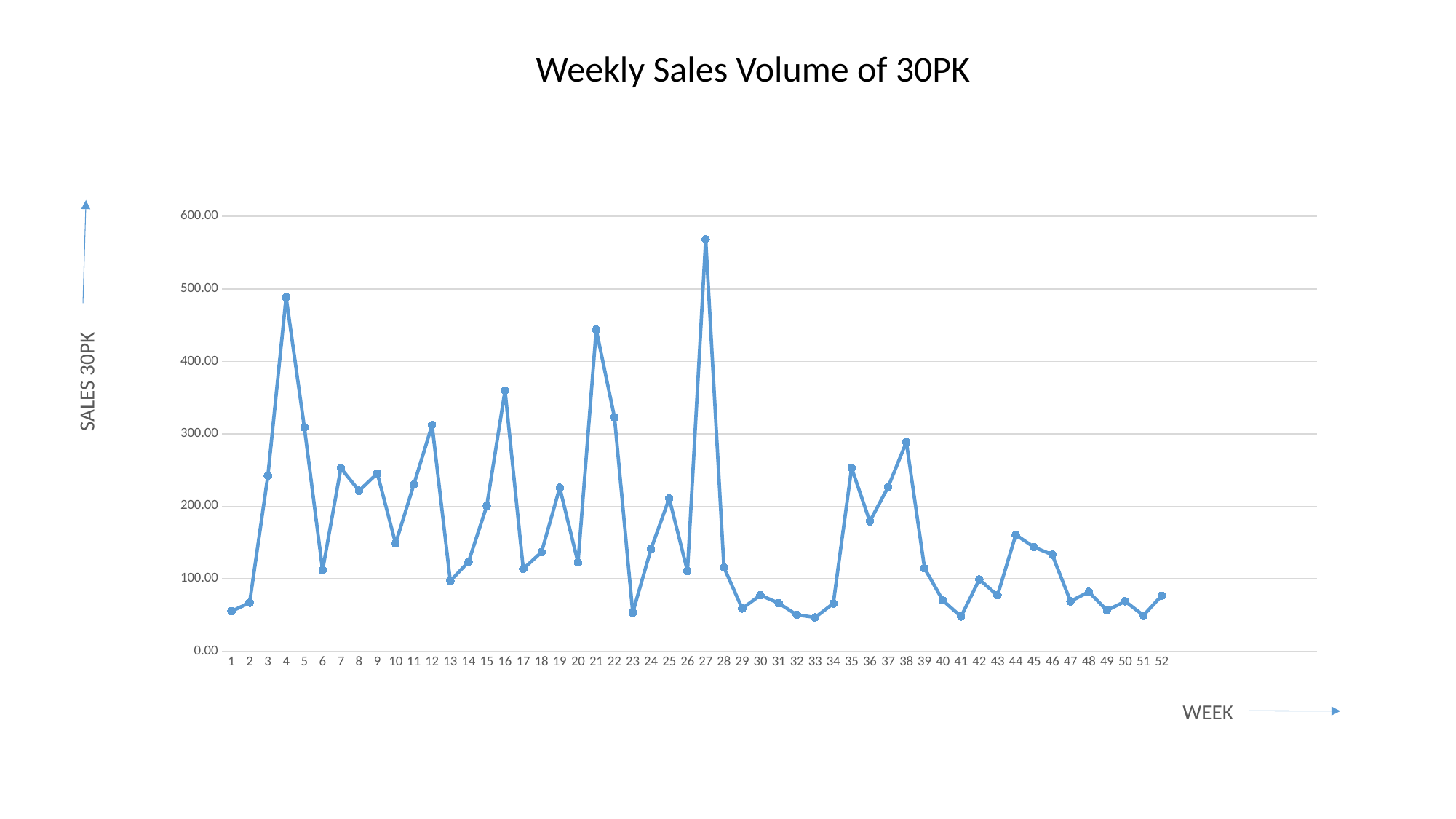

Weekly Sales Volume of 30PK

### Chart

| Category | CASES 30PK |
|---|---|
SALES 30PK
WEEK